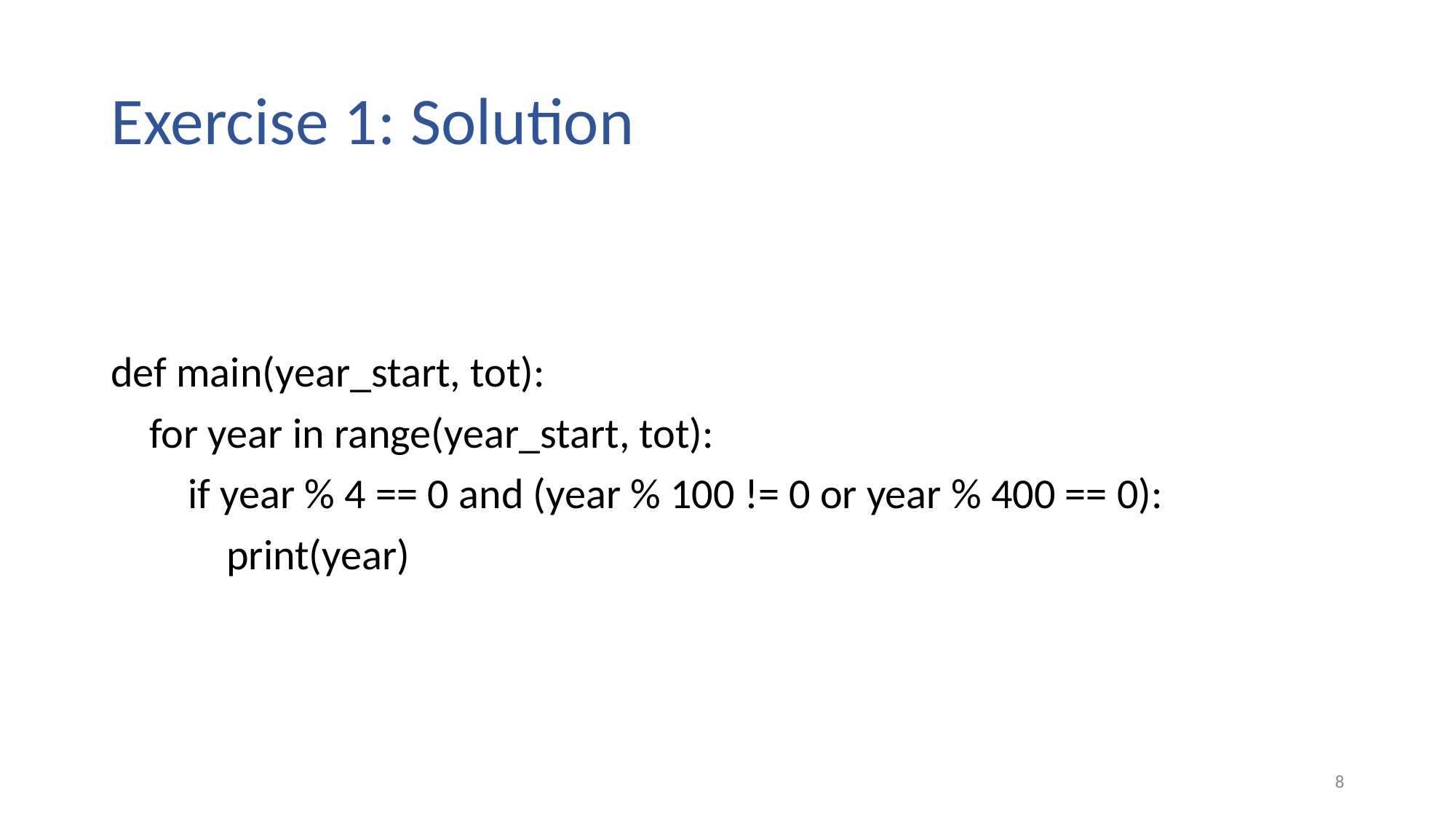

# Exercise 1: Solution

def main(year_start, tot):
    for year in range(year_start, tot):
        if year % 4 == 0 and (year % 100 != 0 or year % 400 == 0):
            print(year)

8